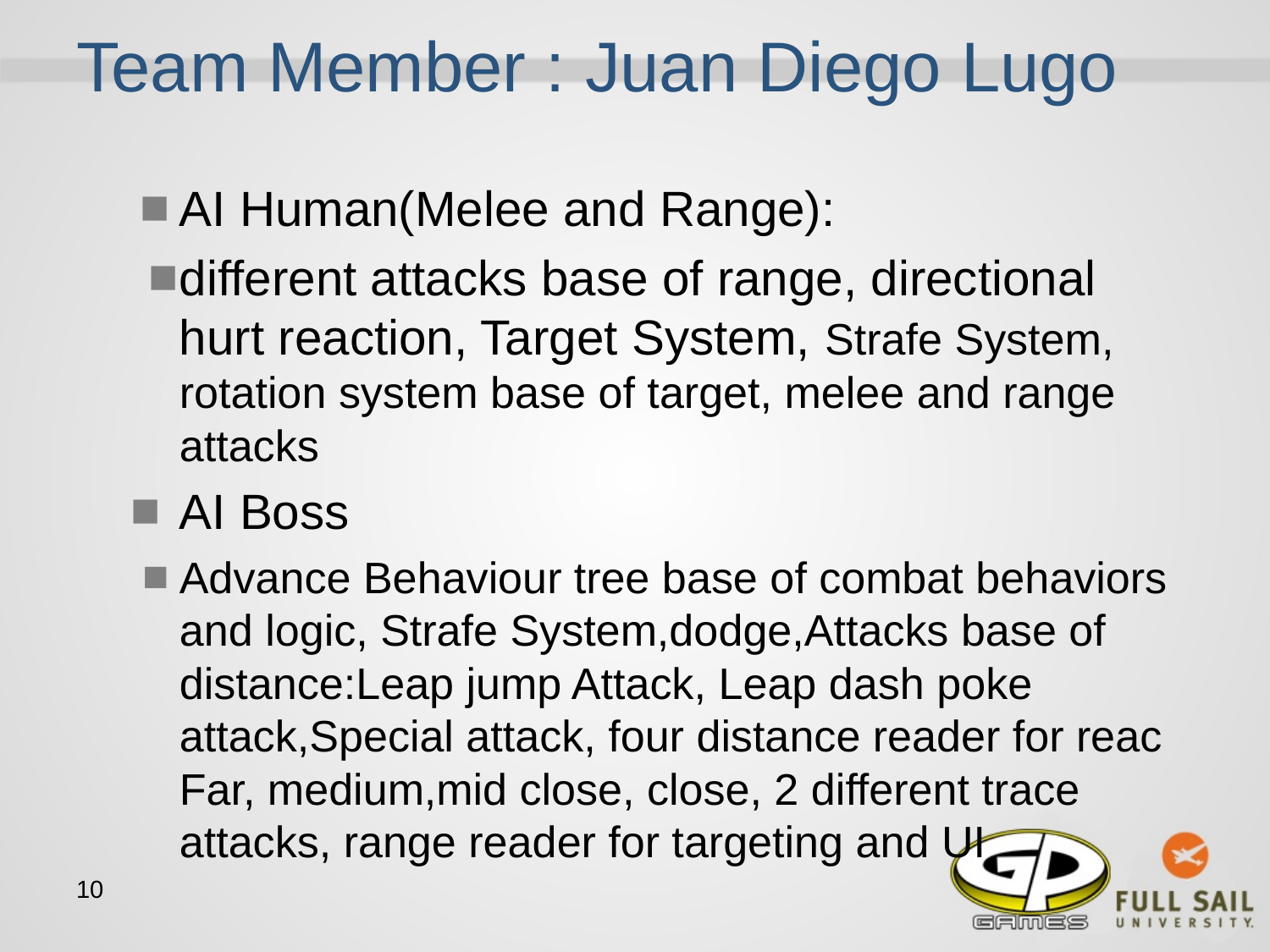

# Team Member : Juan Diego Lugo

AI Human(Melee and Range):
different attacks base of range, directional hurt reaction, Target System, Strafe System, rotation system base of target, melee and range attacks
AI Boss
Advance Behaviour tree base of combat behaviors and logic, Strafe System,dodge,Attacks base of distance:Leap jump Attack, Leap dash poke attack,Special attack, four distance reader for reac Far, medium,mid close, close, 2 different trace attacks, range reader for targeting and UI
10